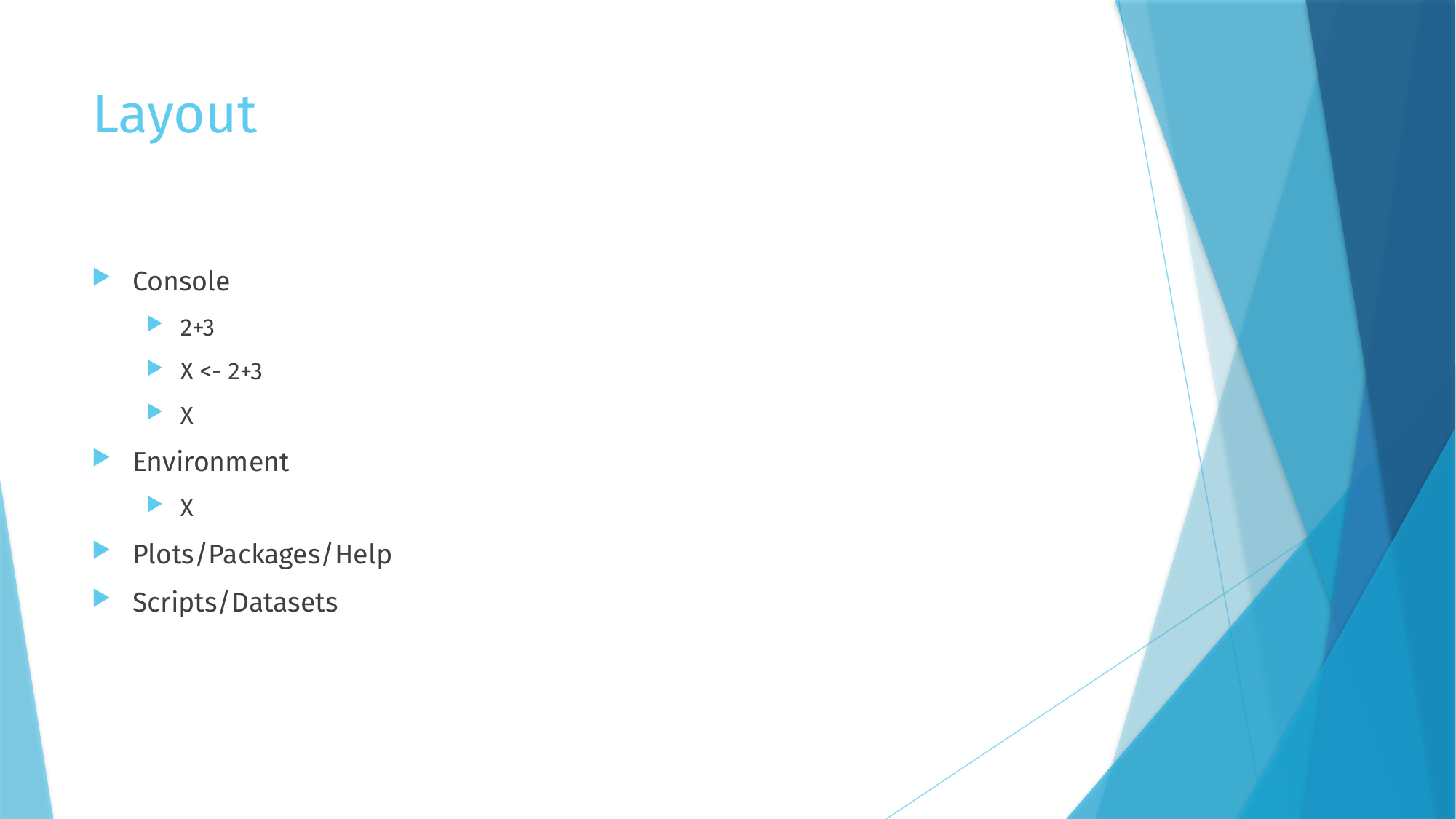

# Layout
Console
2+3
X <- 2+3
X
Environment
X
Plots/Packages/Help
Scripts/Datasets